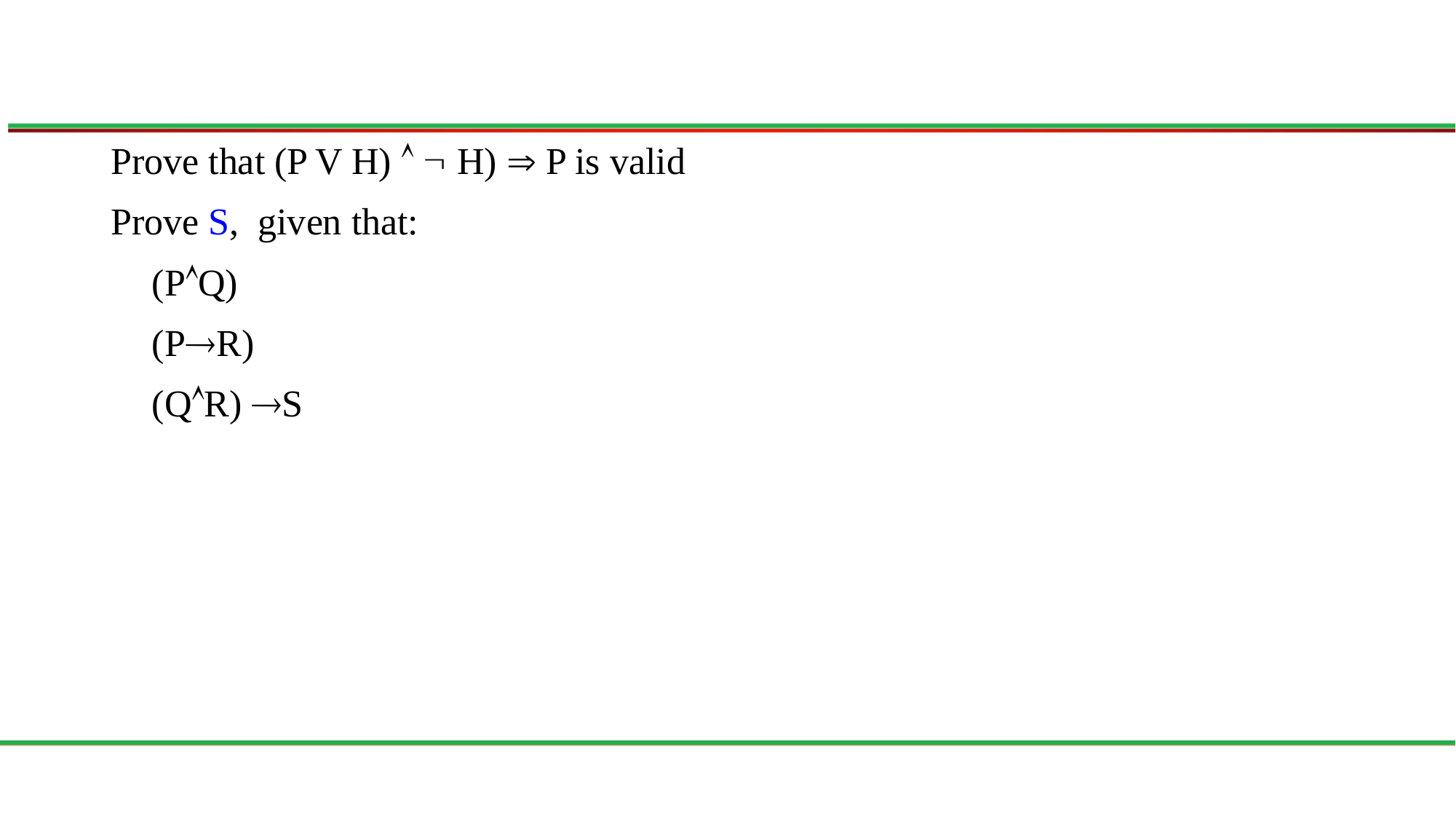

#
Prove that (P V H) ∧ ¬ H) ⇒ P is valid
Prove S,  given that:
	(P∧Q)
	(P→R)
	(Q∧R) →S